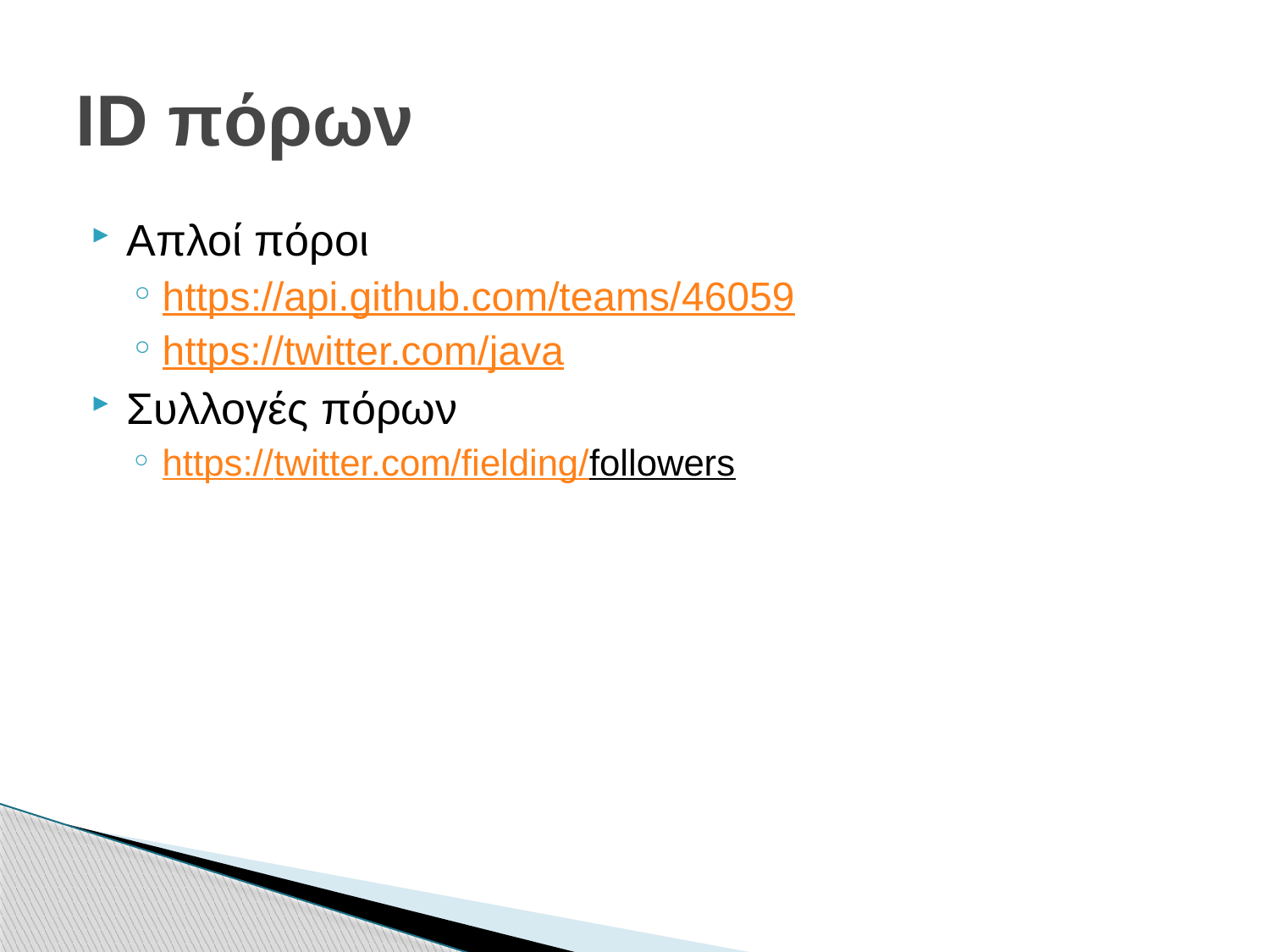

# ID πόρων
Απλοί πόροι
https://api.github.com/teams/46059
https://twitter.com/java
Συλλογές πόρων
https://twitter.com/fielding/followers